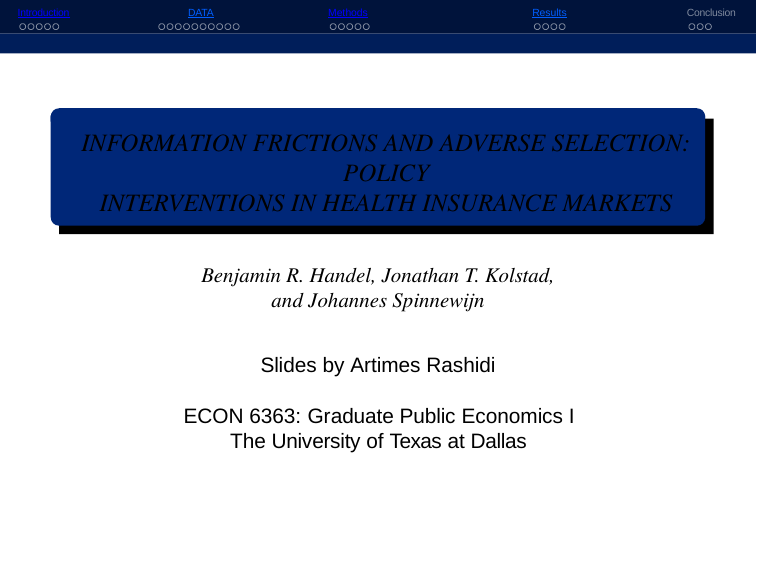

Introduction
DATA
Methods
Results
Conclusion

INFORMATION FRICTIONS AND ADVERSE SELECTION: POLICY
INTERVENTIONS IN HEALTH INSURANCE MARKETS
Benjamin R. Handel, Jonathan T. Kolstad, and Johannes Spinnewijn
Slides by Artimes Rashidi

ECON 6363: Graduate Public Economics I The University of Texas at Dallas